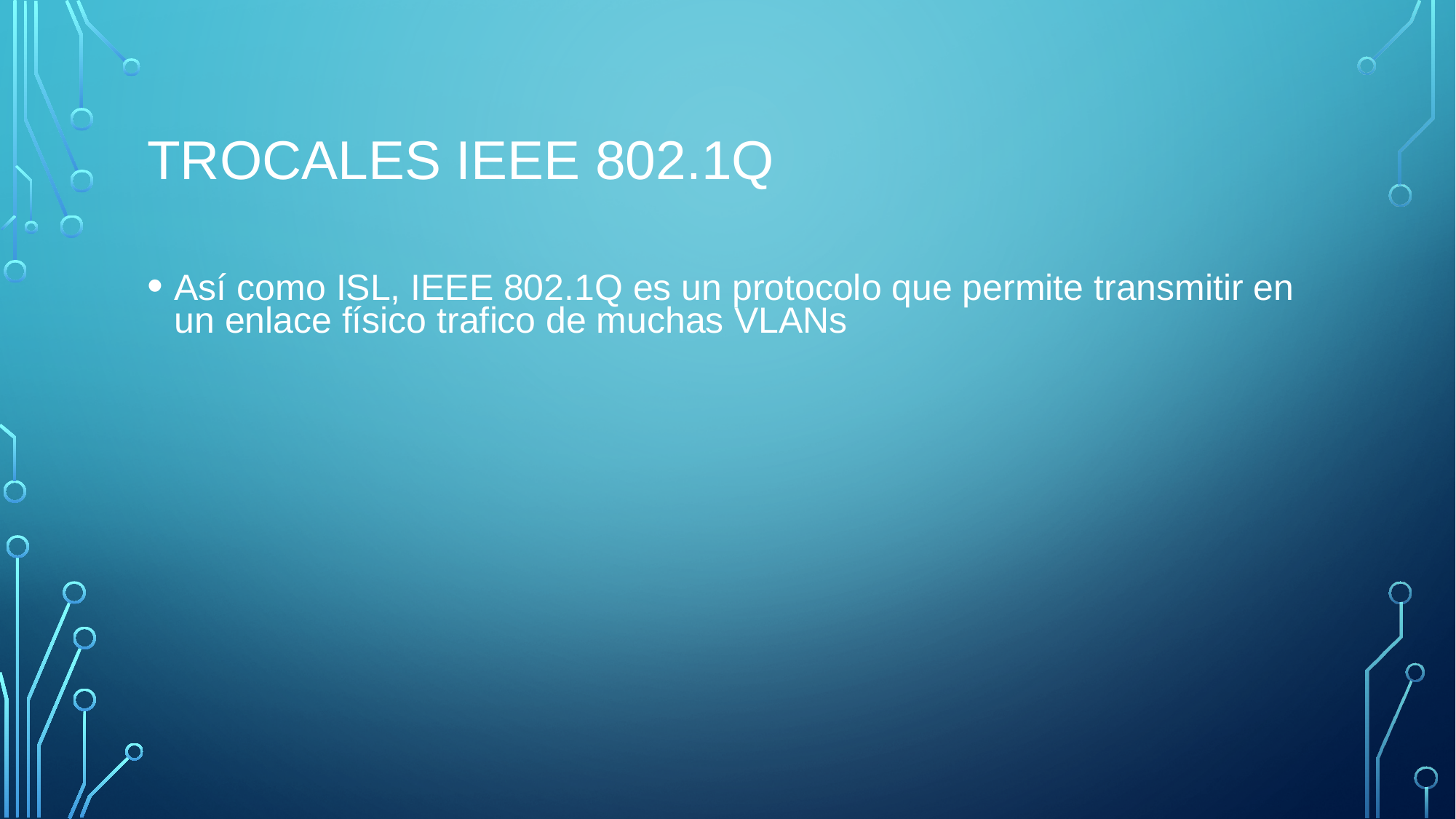

# Trocales IEEE 802.1Q
Así como ISL, IEEE 802.1Q es un protocolo que permite transmitir en un enlace físico trafico de muchas VLANs